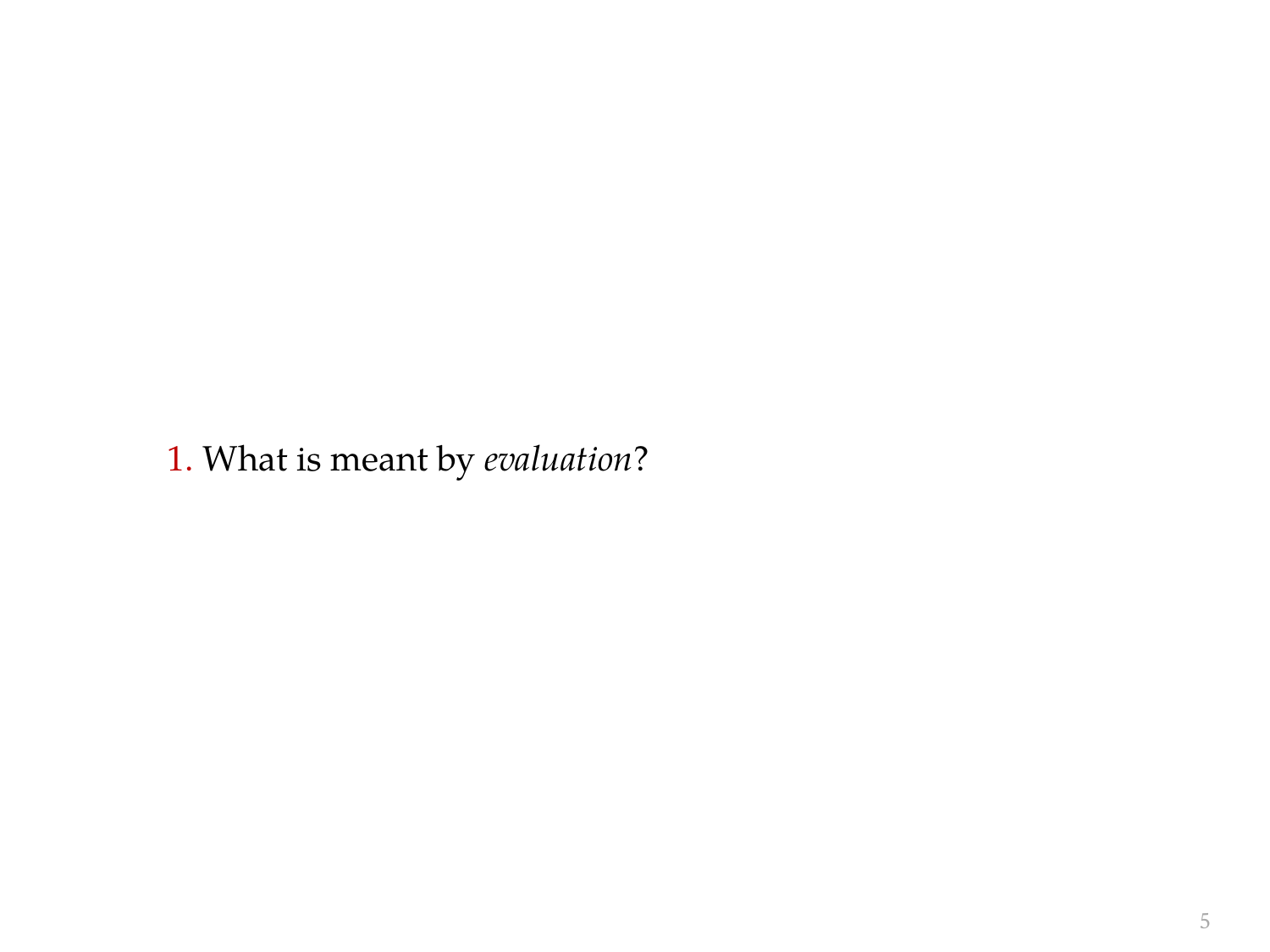

#

1. What is meant by evaluation?

5